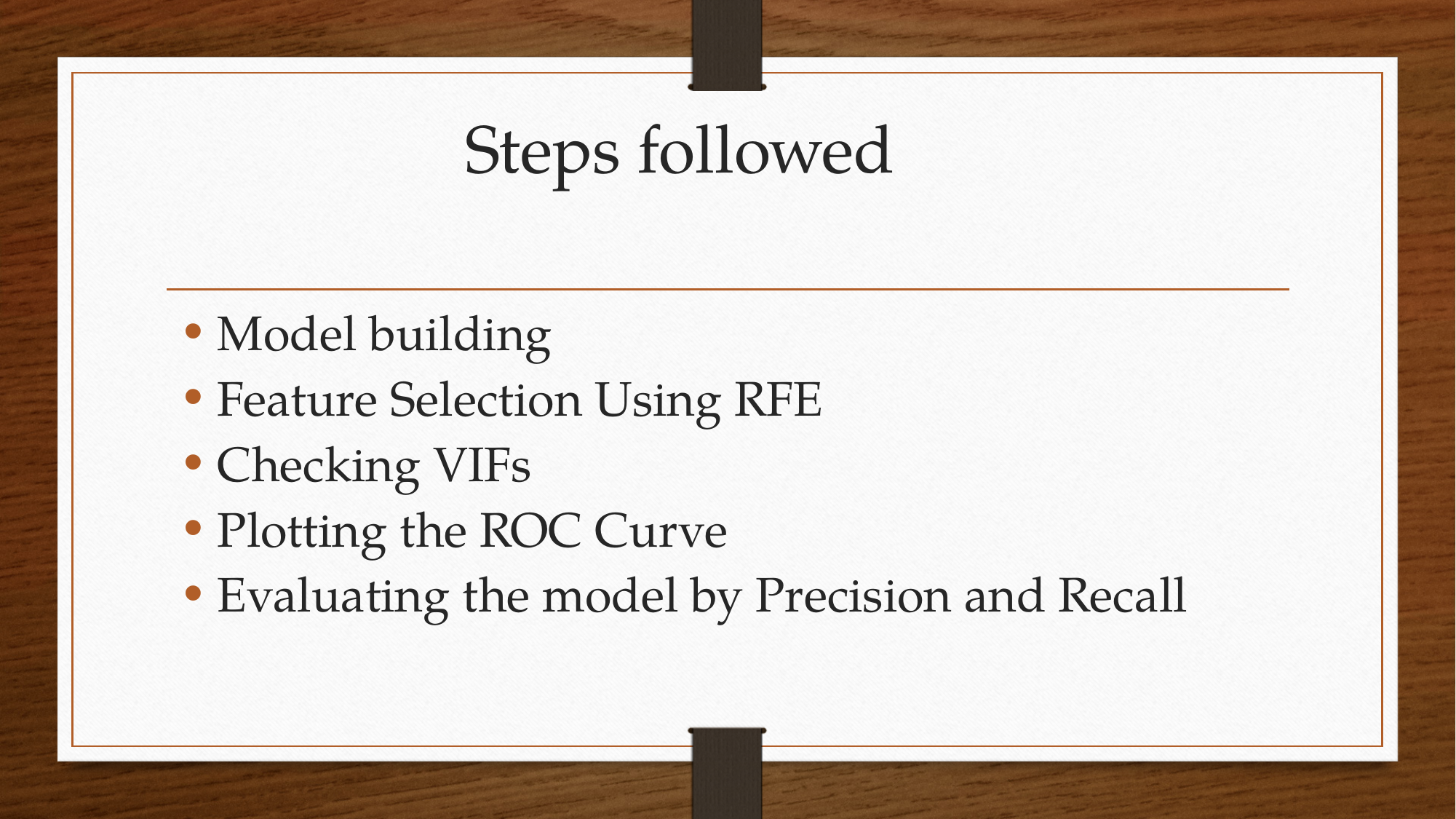

# Steps followed
Model building
Feature Selection Using RFE
Checking VIFs
Plotting the ROC Curve
Evaluating the model by Precision and Recall